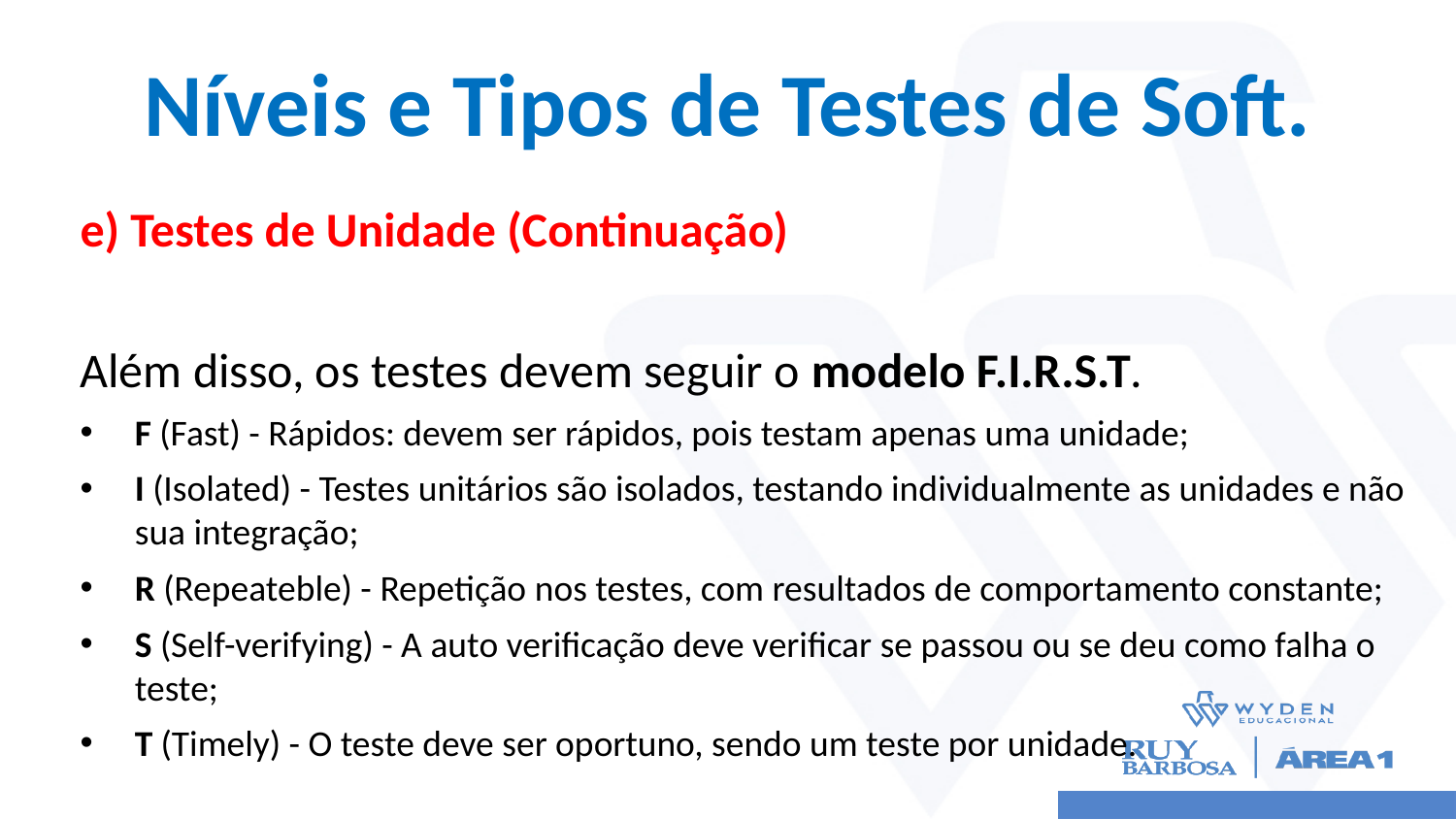

# Níveis e Tipos de Testes de Soft.
e) Testes de Unidade (Continuação)

Além disso, os testes devem seguir o modelo F.I.R.S.T.
F (Fast) - Rápidos: devem ser rápidos, pois testam apenas uma unidade;
I (Isolated) - Testes unitários são isolados, testando individualmente as unidades e não sua integração;
R (Repeateble) - Repetição nos testes, com resultados de comportamento constante;
S (Self-verifying) - A auto verificação deve verificar se passou ou se deu como falha o teste;
T (Timely) - O teste deve ser oportuno, sendo um teste por unidade.